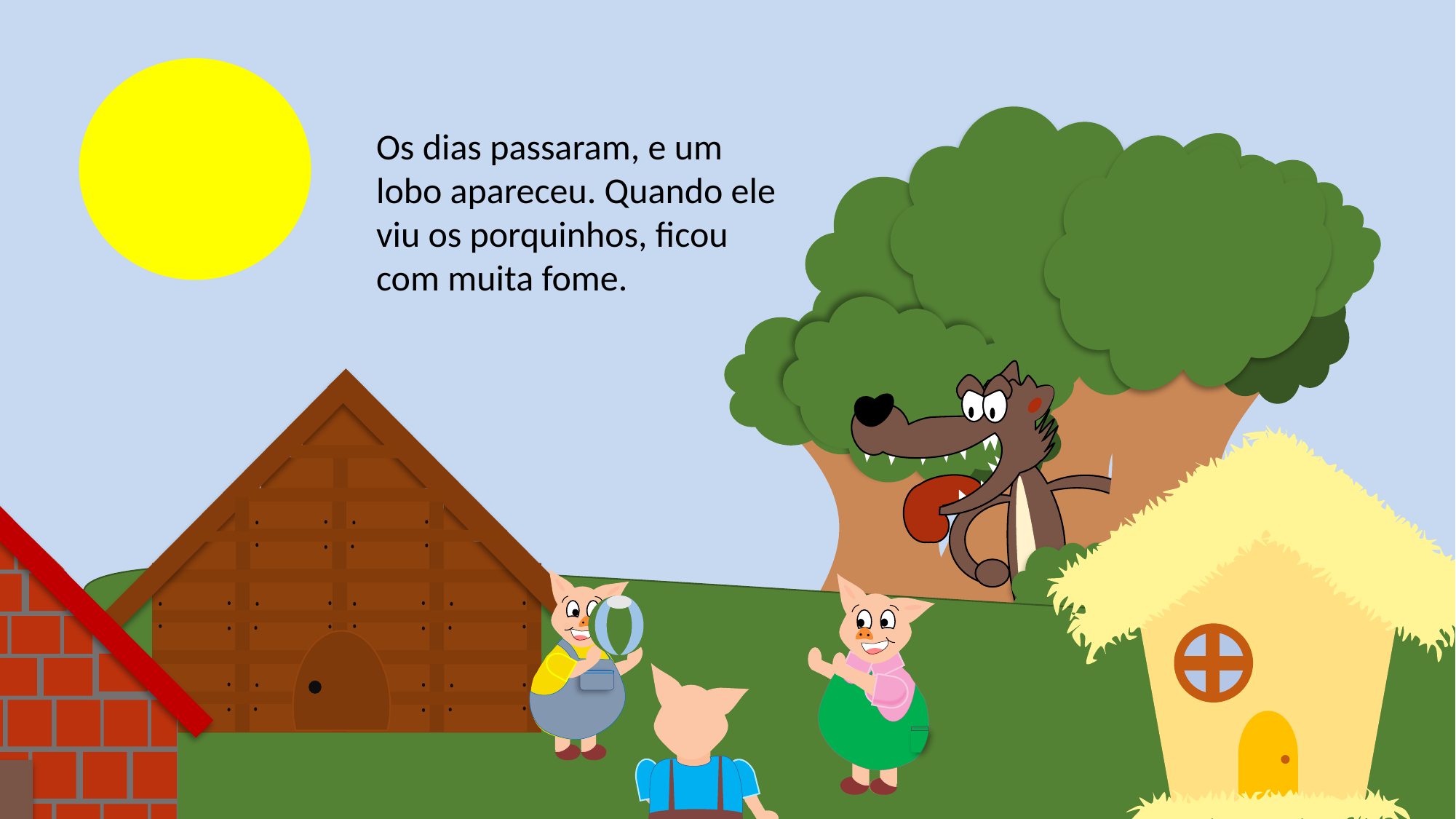

Os dias passaram, e um lobo apareceu. Quando ele viu os porquinhos, ficou com muita fome.